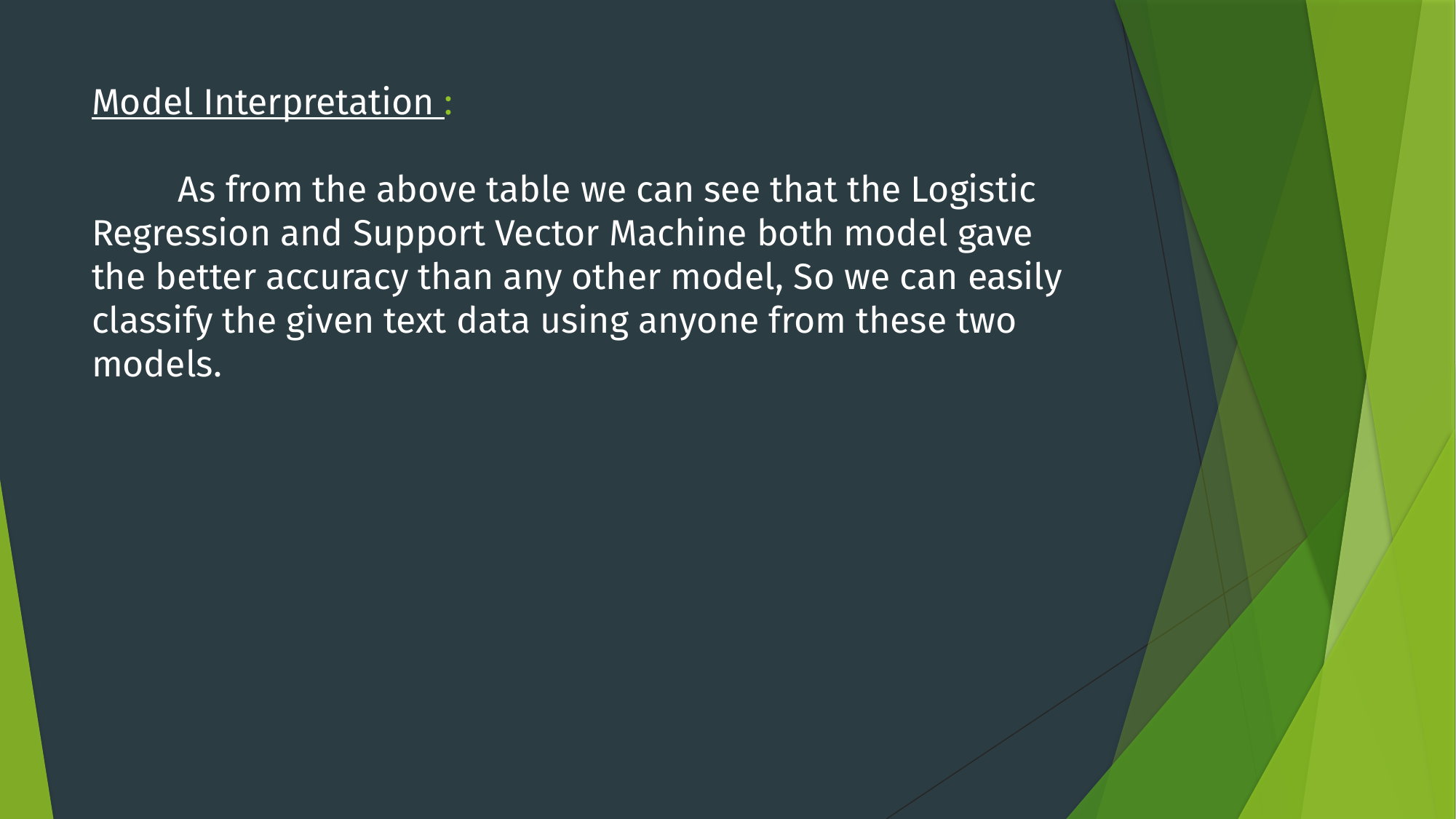

# Model Interpretation : As from the above table we can see that the Logistic Regression and Support Vector Machine both model gave the better accuracy than any other model, So we can easily classify the given text data using anyone from these two models.